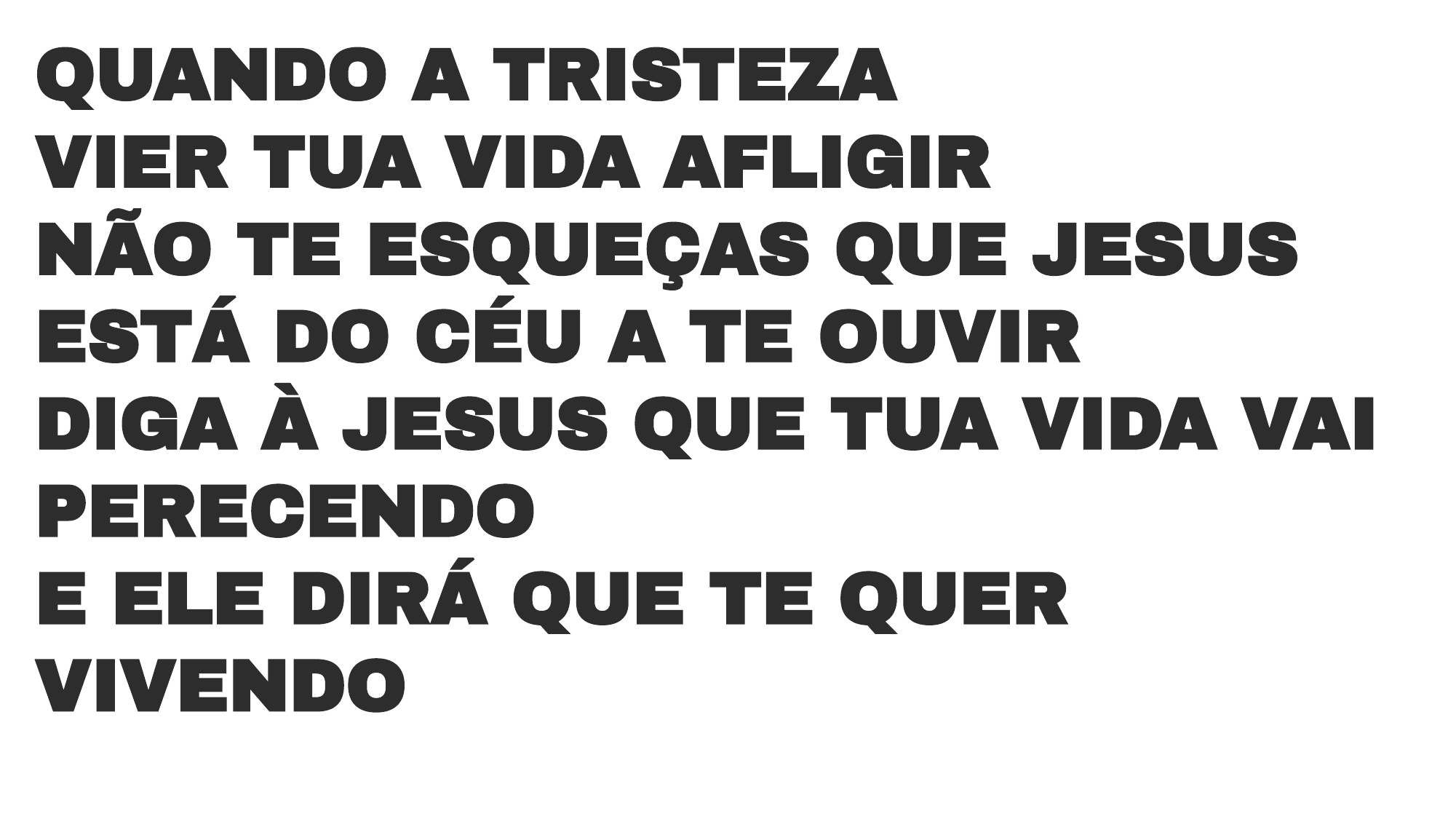

QUANDO A TRISTEZA
VIER TUA VIDA AFLIGIR
NÃO TE ESQUEÇAS QUE JESUS
ESTÁ DO CÉU A TE OUVIR
DIGA À JESUS QUE TUA VIDA VAI PERECENDO
E ELE DIRÁ QUE TE QUER VIVENDO